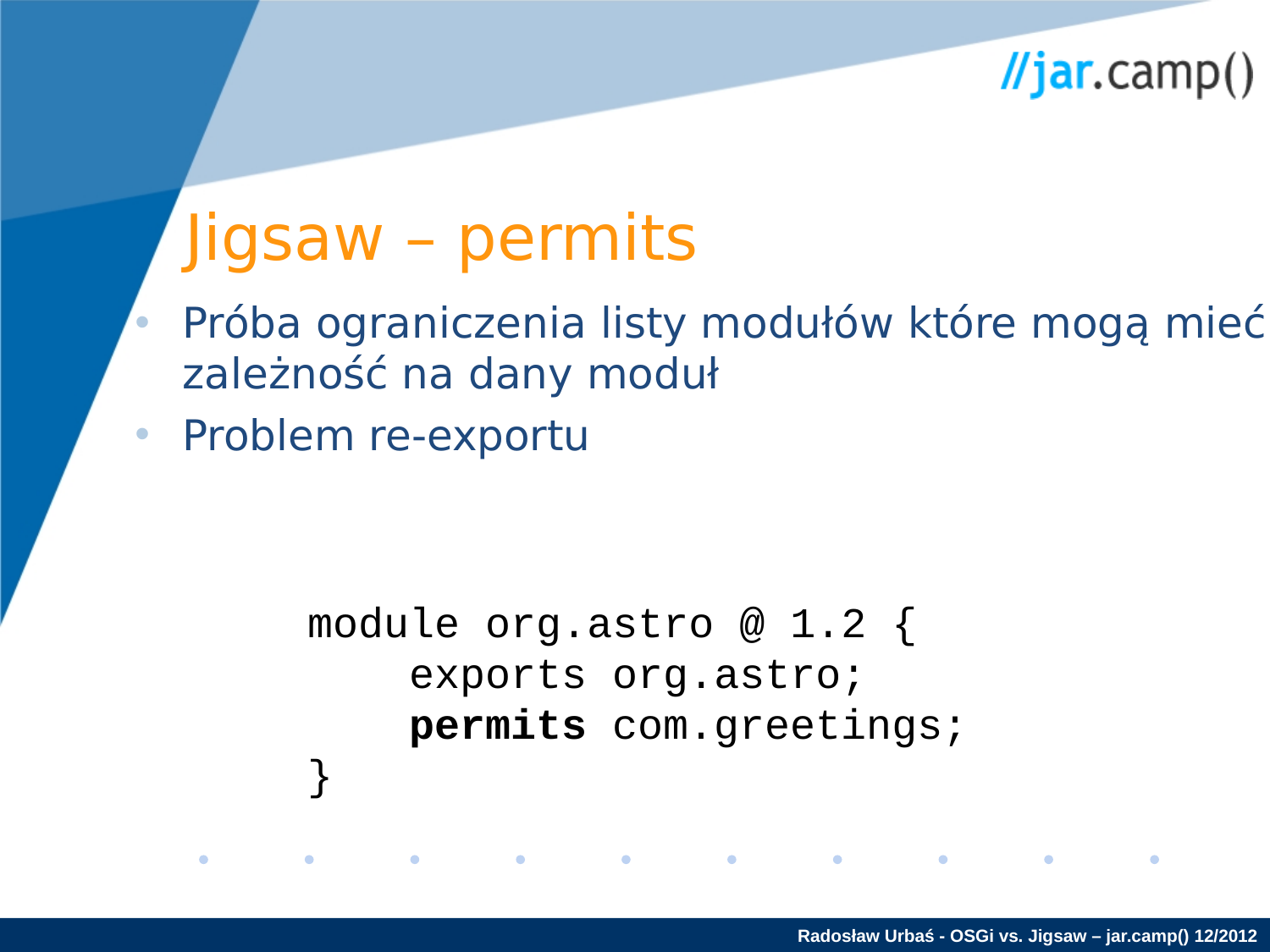

Jigsaw – permits
Próba ograniczenia listy modułów które mogą mieć zależność na dany moduł
Problem re-exportu

module org.astro @ 1.2 {
    exports org.astro;
    permits com.greetings;
}